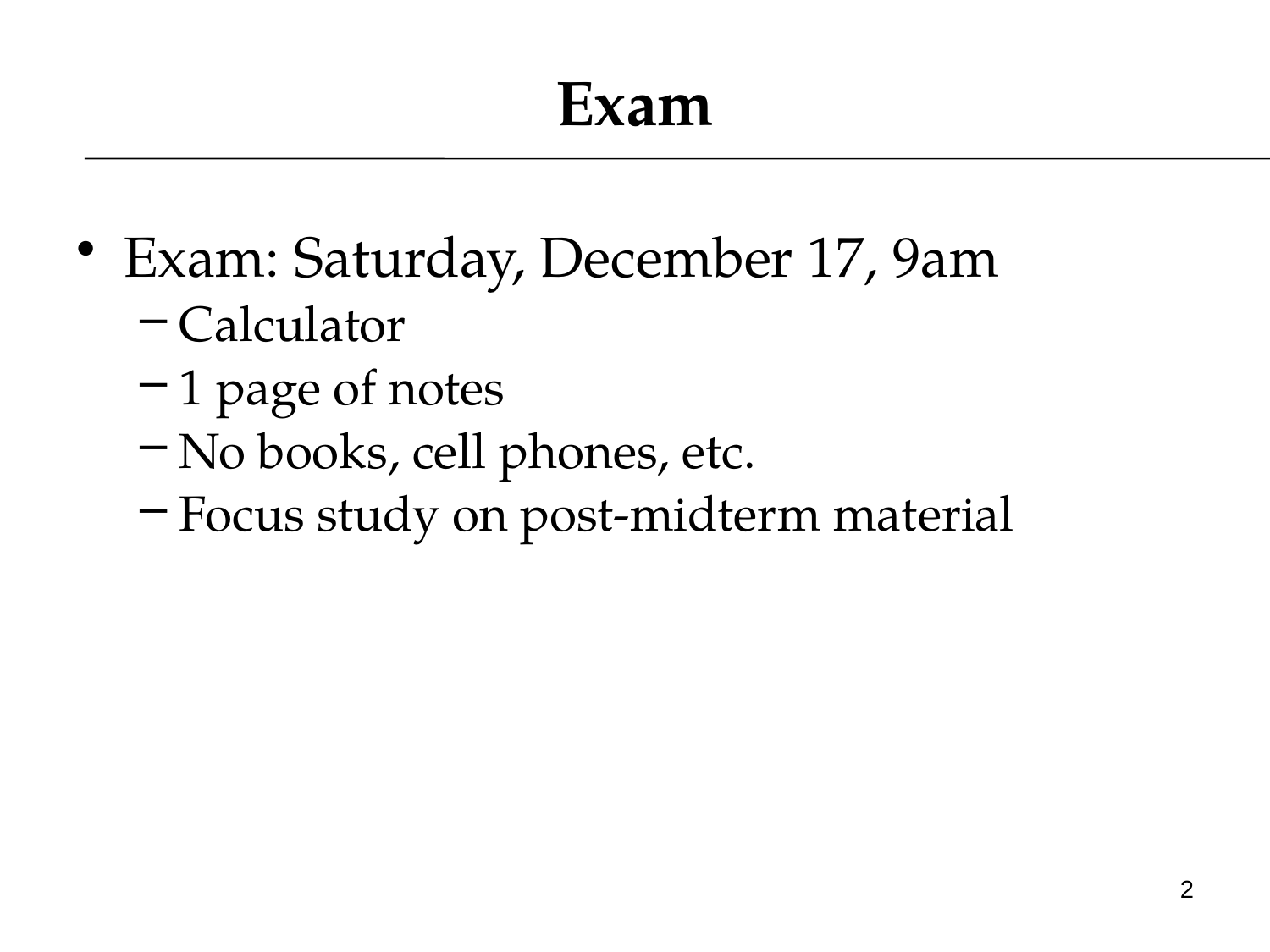

# Exam
Exam: Saturday, December 17, 9am
Calculator
1 page of notes
No books, cell phones, etc.
Focus study on post-midterm material
2